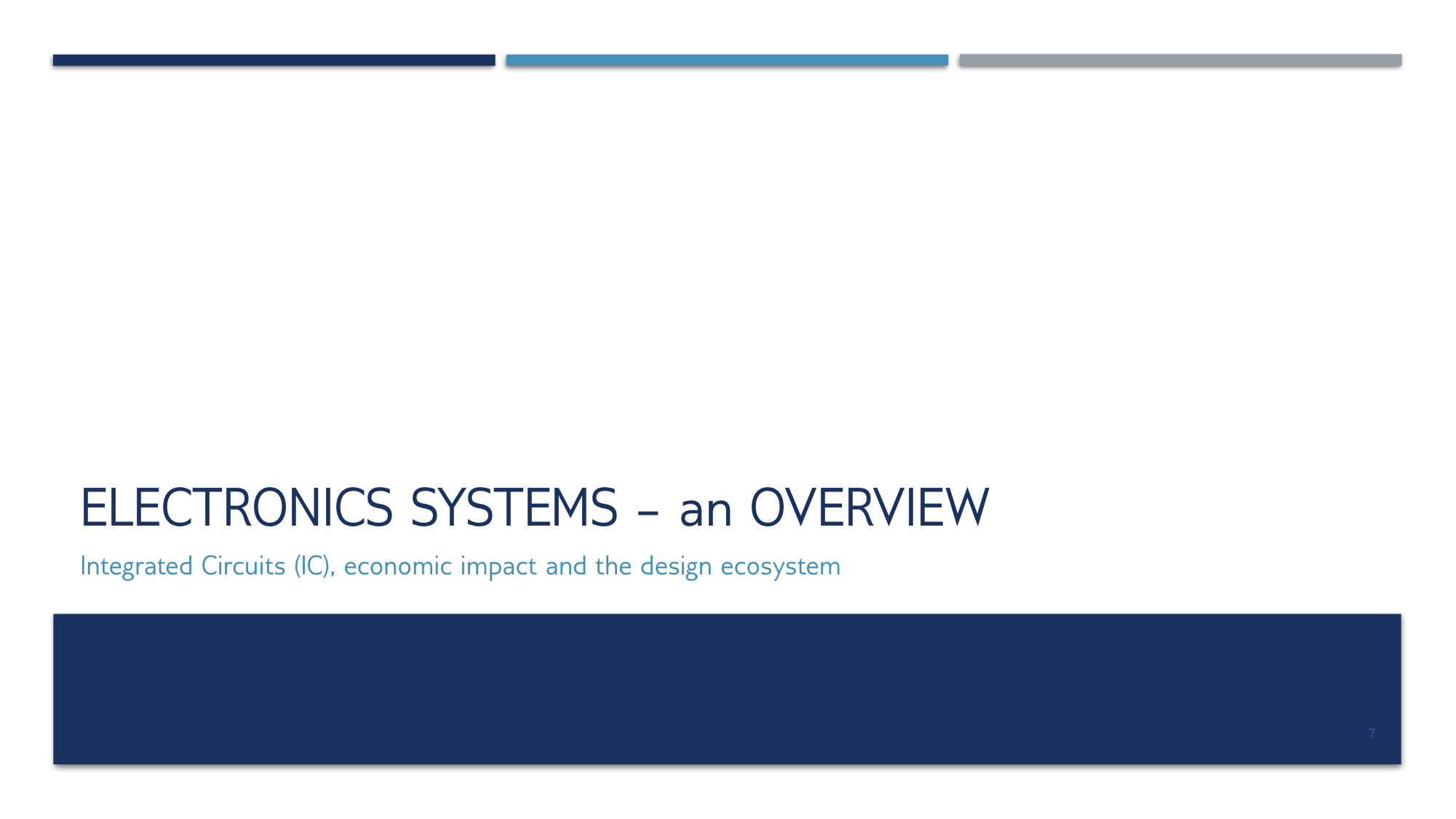

# Electronics Systems – an overview
Integrated Circuits (IC), economic impact and the design ecosystem
7